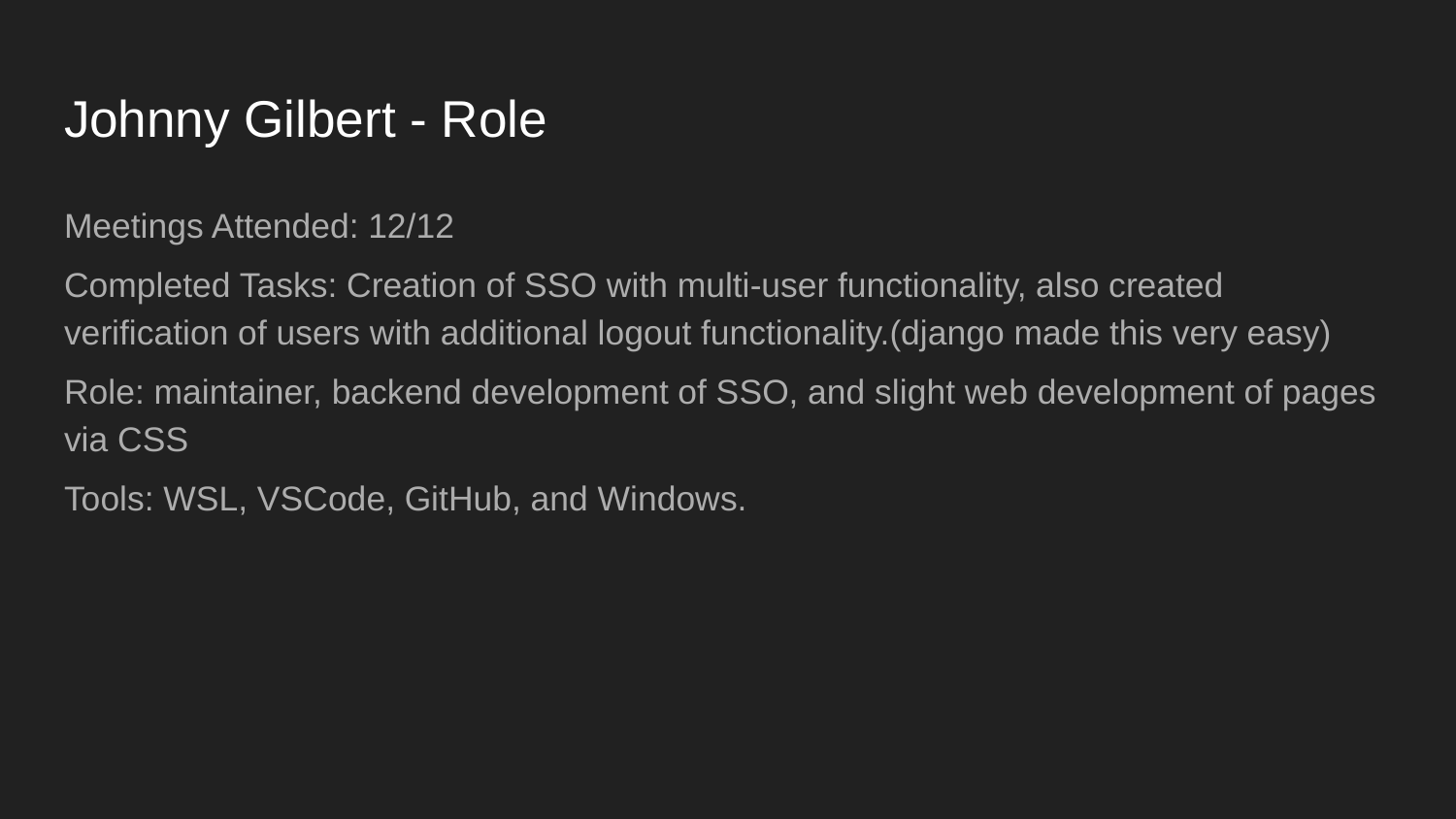

# Johnny Gilbert - Role
Meetings Attended: 12/12
Completed Tasks: Creation of SSO with multi-user functionality, also created verification of users with additional logout functionality.(django made this very easy)
Role: maintainer, backend development of SSO, and slight web development of pages via CSS
Tools: WSL, VSCode, GitHub, and Windows.